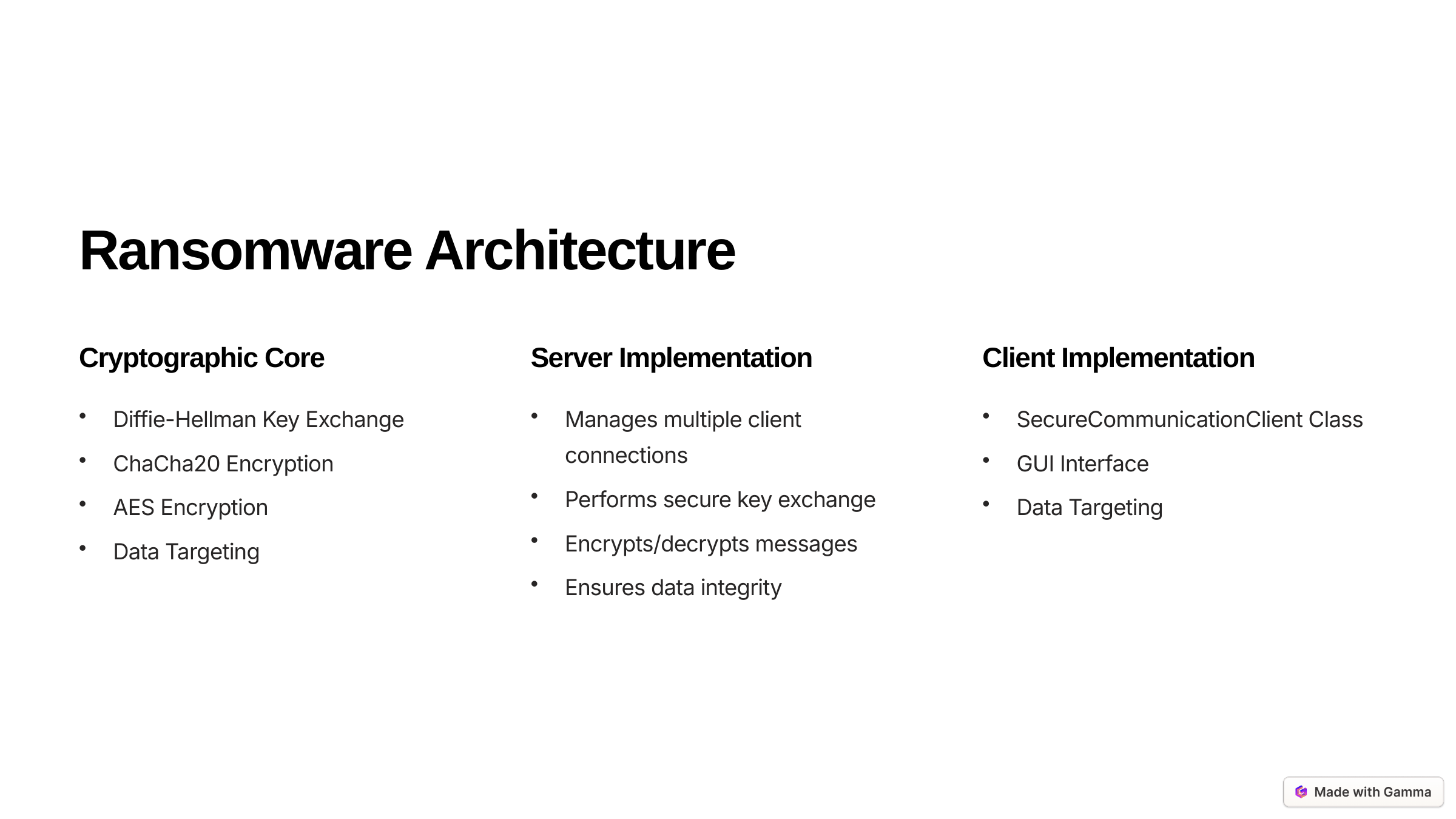

Ransomware Architecture
Cryptographic Core
Server Implementation
Client Implementation
Diffie-Hellman Key Exchange
Manages multiple client connections
SecureCommunicationClient Class
ChaCha20 Encryption
GUI Interface
Performs secure key exchange
AES Encryption
Data Targeting
Encrypts/decrypts messages
Data Targeting
Ensures data integrity